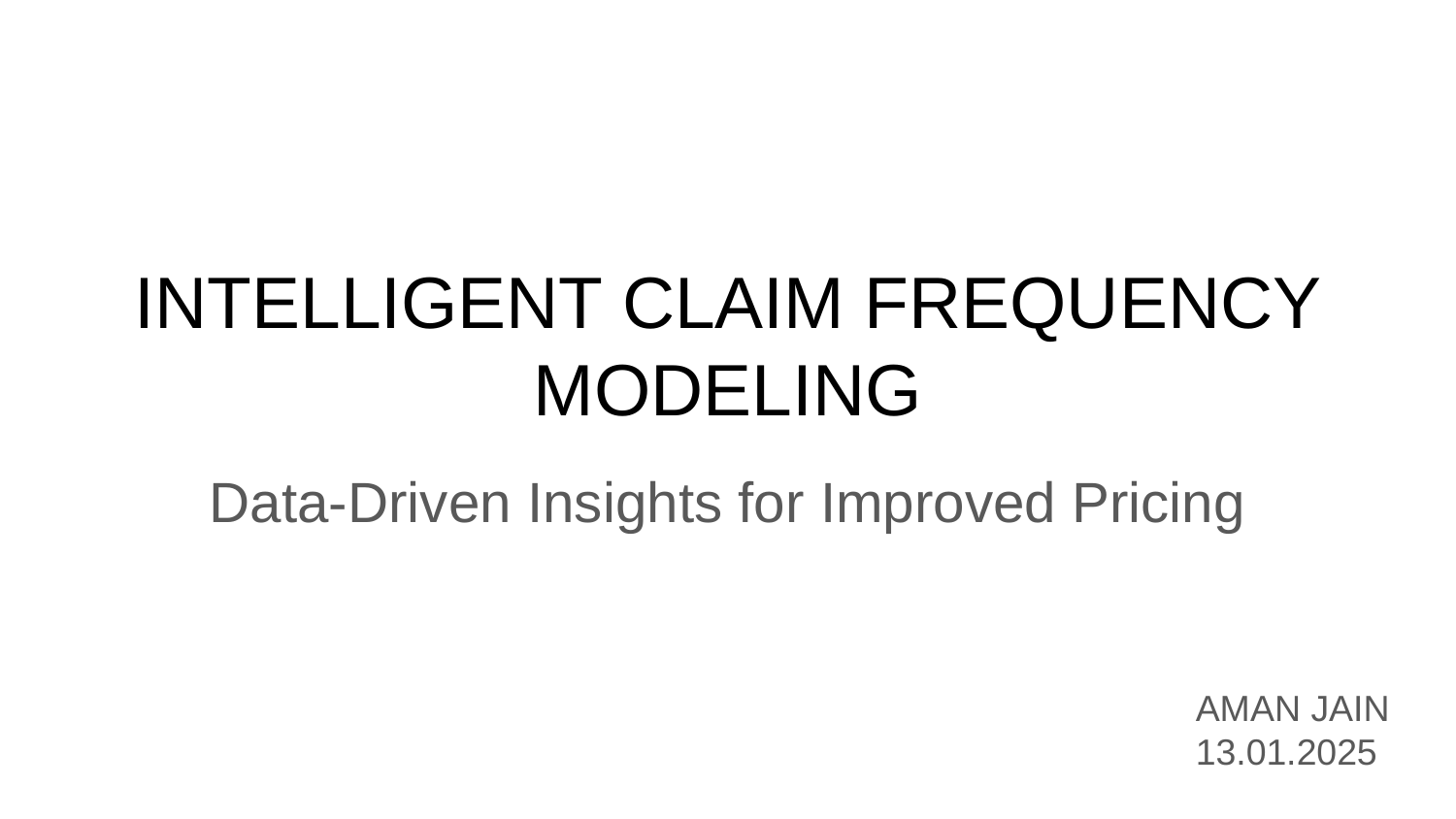

# INTELLIGENT CLAIM FREQUENCY MODELING
Data-Driven Insights for Improved Pricing
AMAN JAIN
13.01.2025